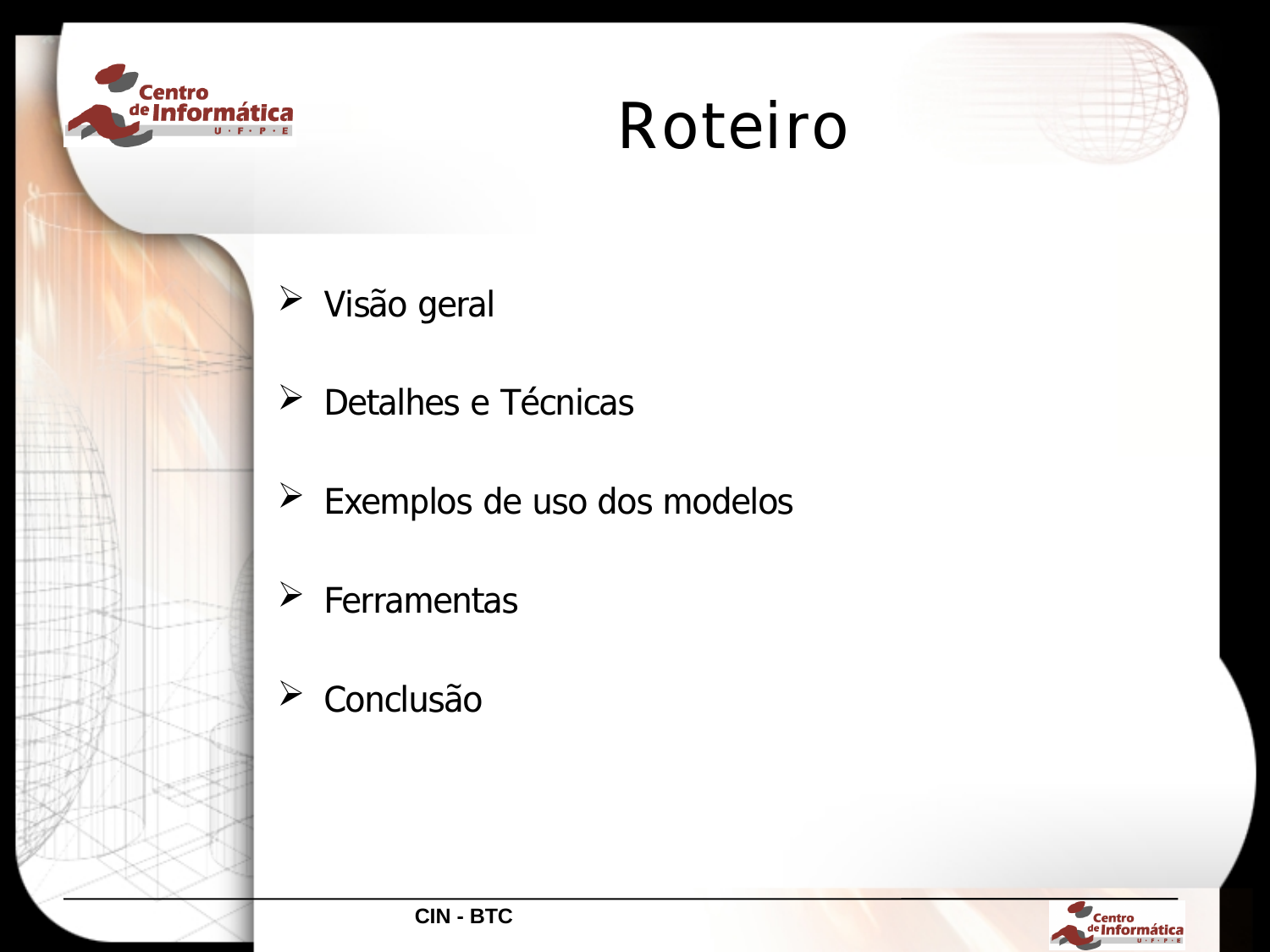

# Roteiro
Visão geral

Detalhes e Técnicas

Exemplos de uso dos modelos

Ferramentas

Conclusão